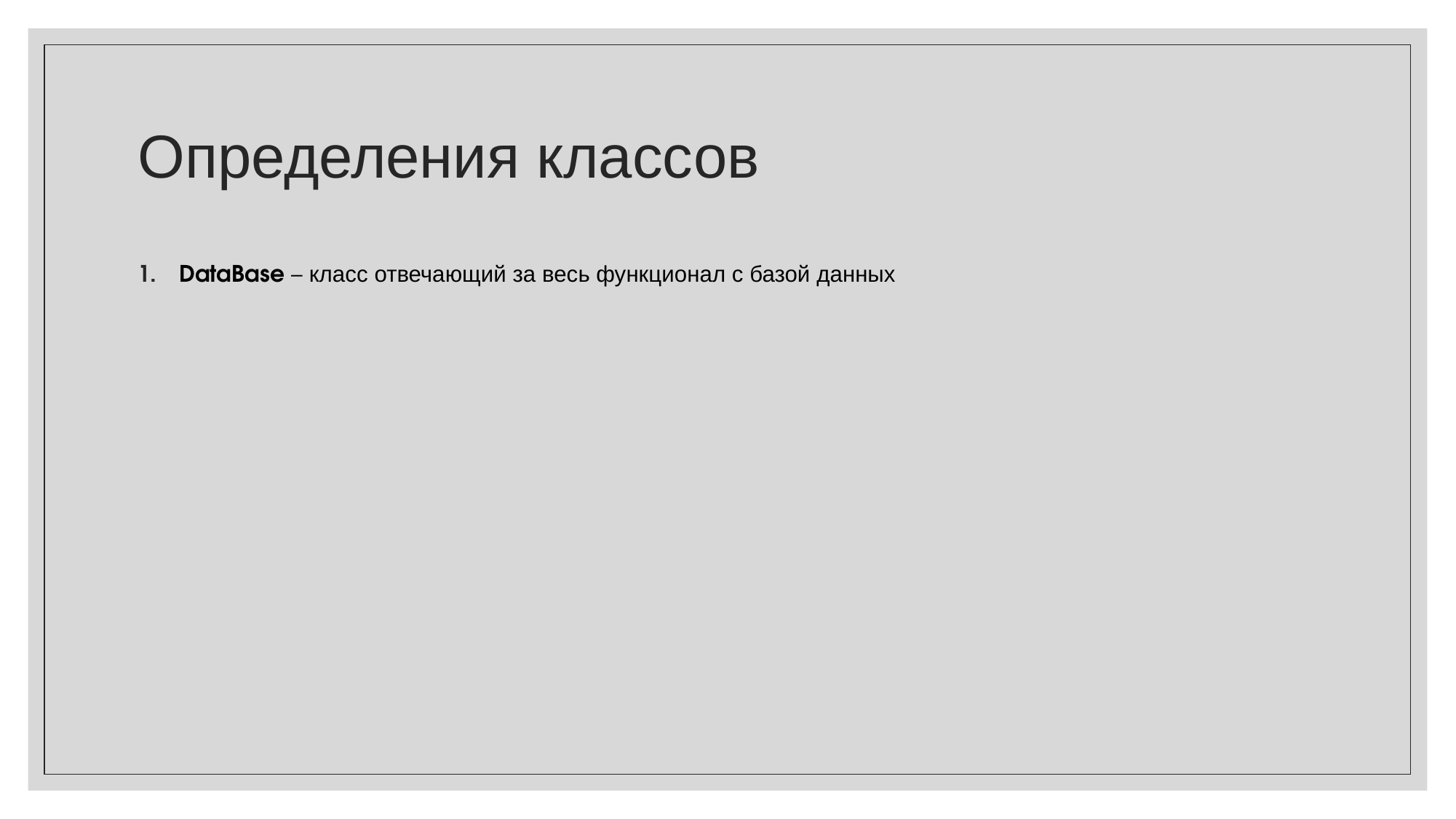

# Определения классов
DataBase – класс отвечающий за весь функционал с базой данных